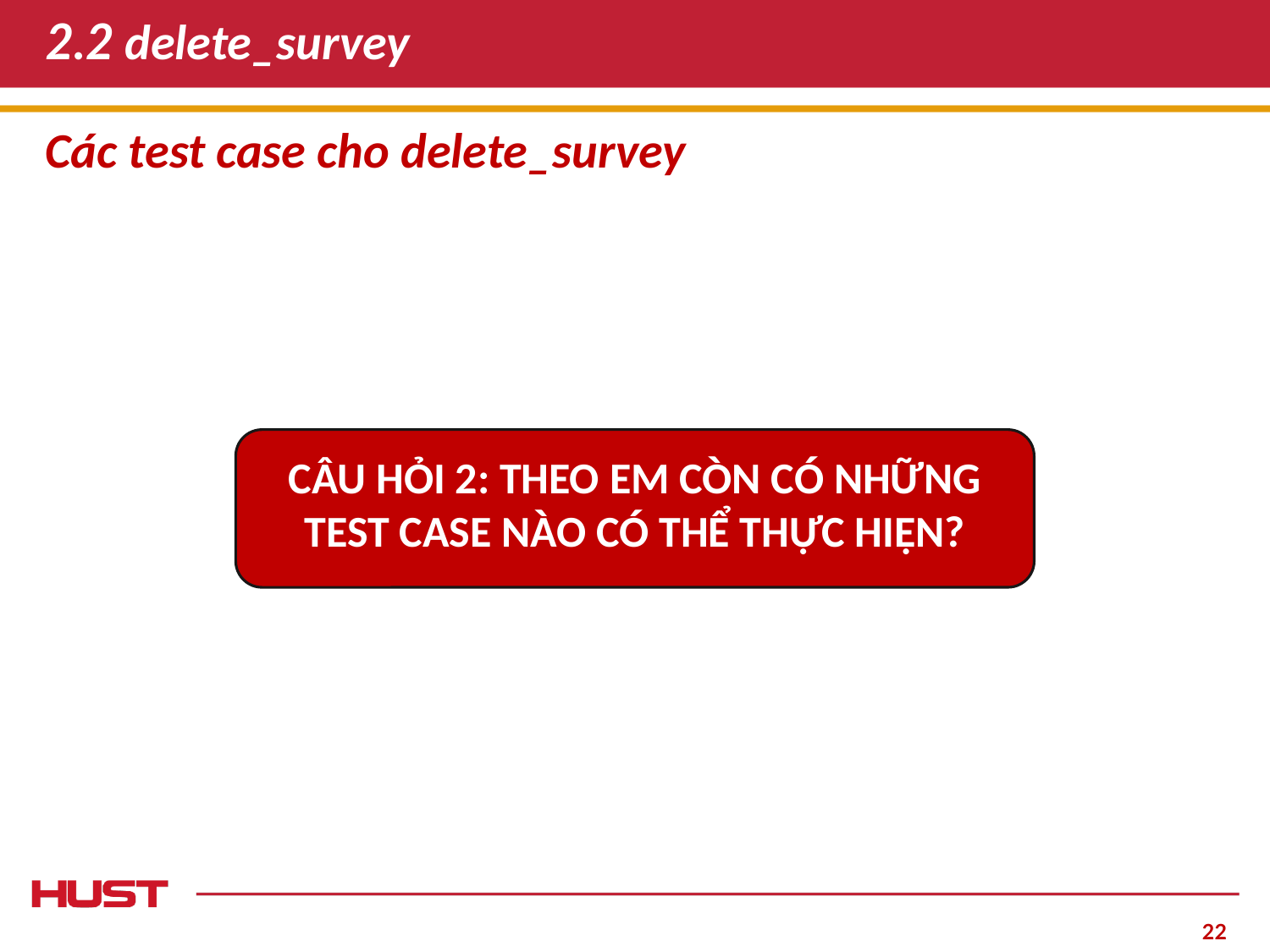

# 2.2 delete_survey
Các test case cho delete_survey

CÂU HỎI 2: THEO EM CÒN CÓ NHỮNG TEST CASE NÀO CÓ THỂ THỰC HIỆN?
22